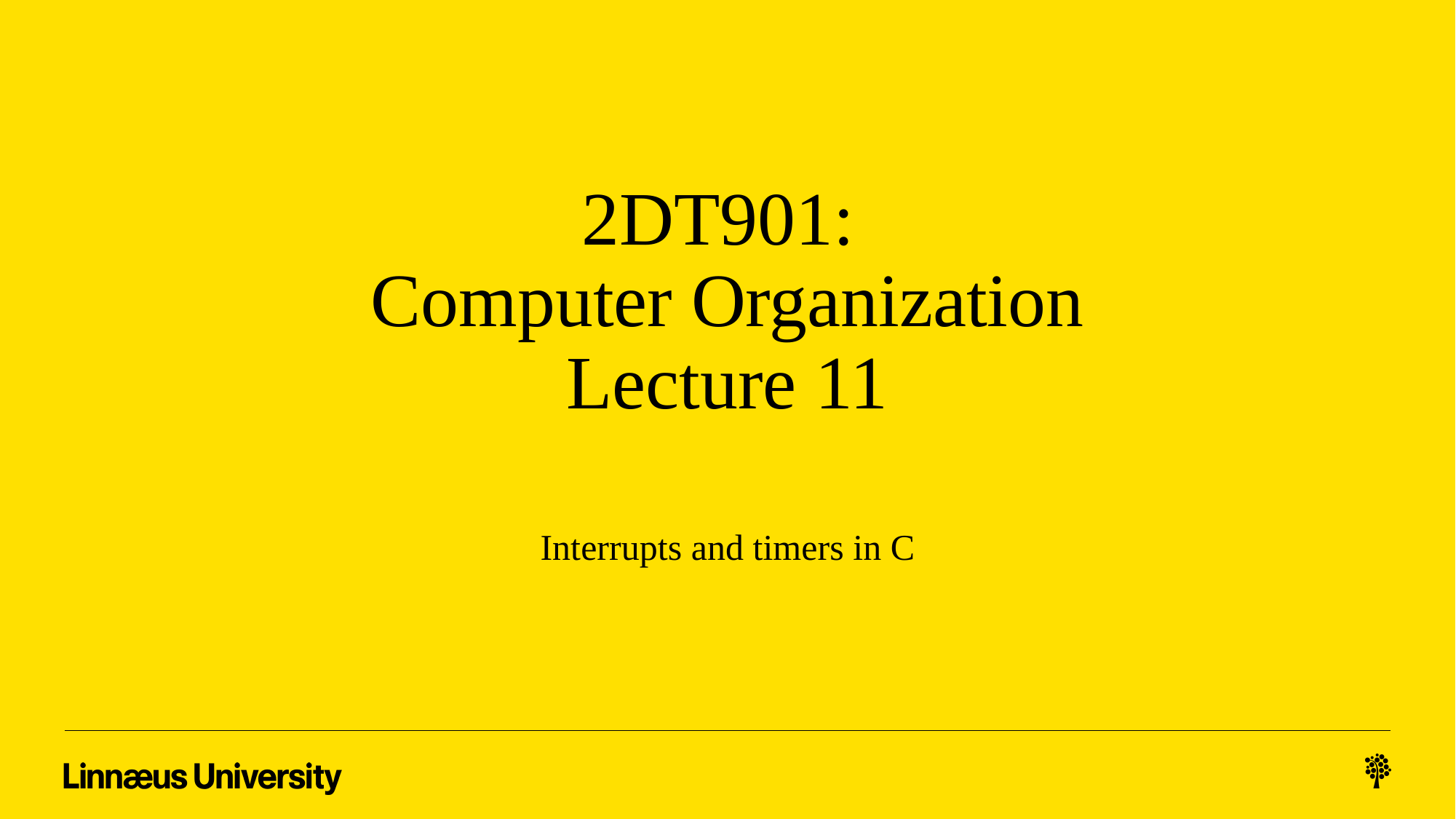

# 2DT901: Computer Organization Lecture 11

Interrupts and timers in C